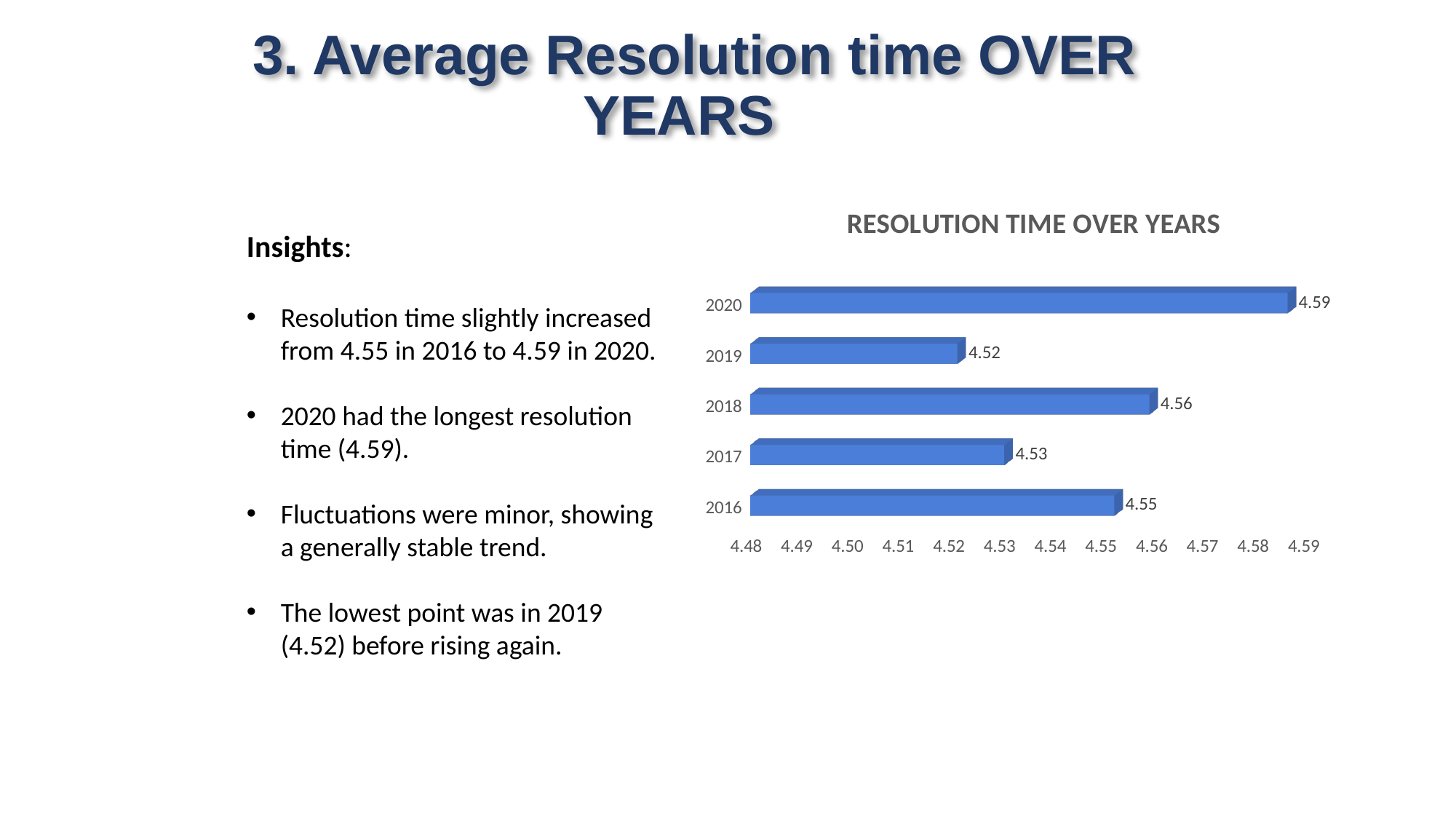

# 3. Average Resolution time OVER YEARS

[unsupported chart]

Insights:

Resolution time slightly increased from 4.55 in 2016 to 4.59 in 2020.

2020 had the longest resolution time (4.59).

Fluctuations were minor, showing a generally stable trend.

The lowest point was in 2019 (4.52) before rising again.